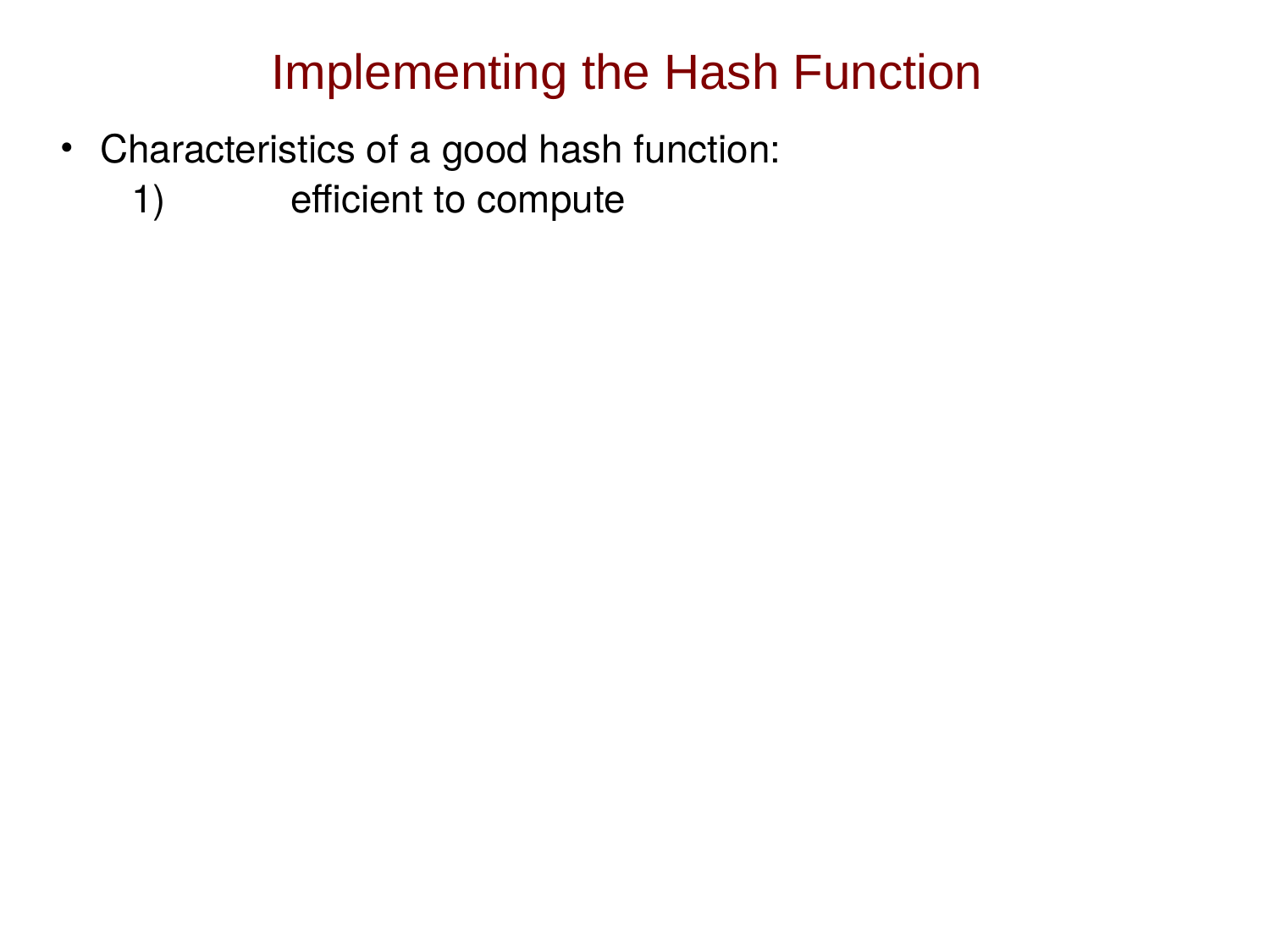

# Implementing the Hash Function
Characteristics of a good hash function:
1) 	efficient to compute